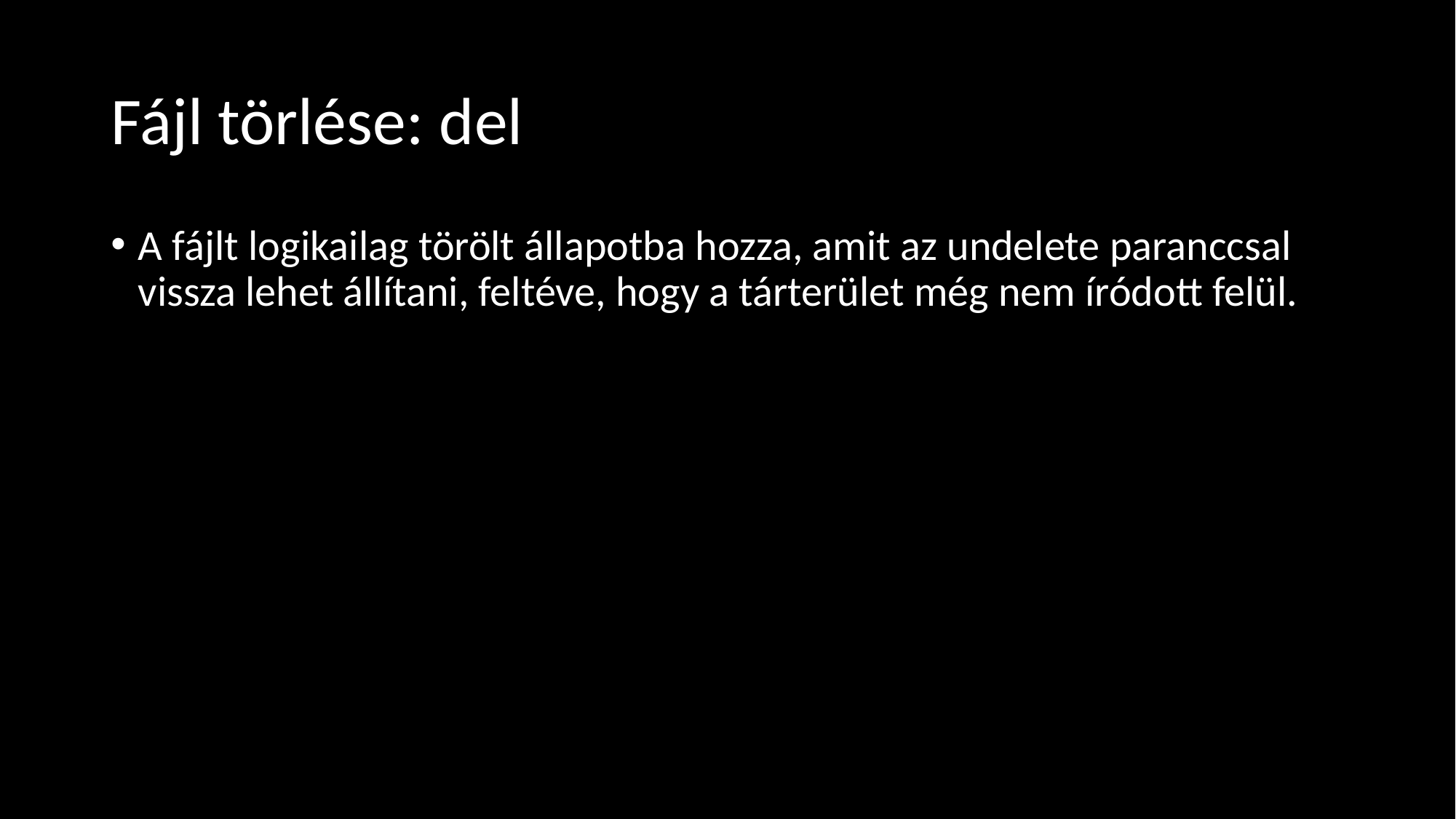

# Fájl törlése: del
A fájlt logikailag törölt állapotba hozza, amit az undelete paranccsal vissza lehet állítani, feltéve, hogy a tárterület még nem íródott felül.